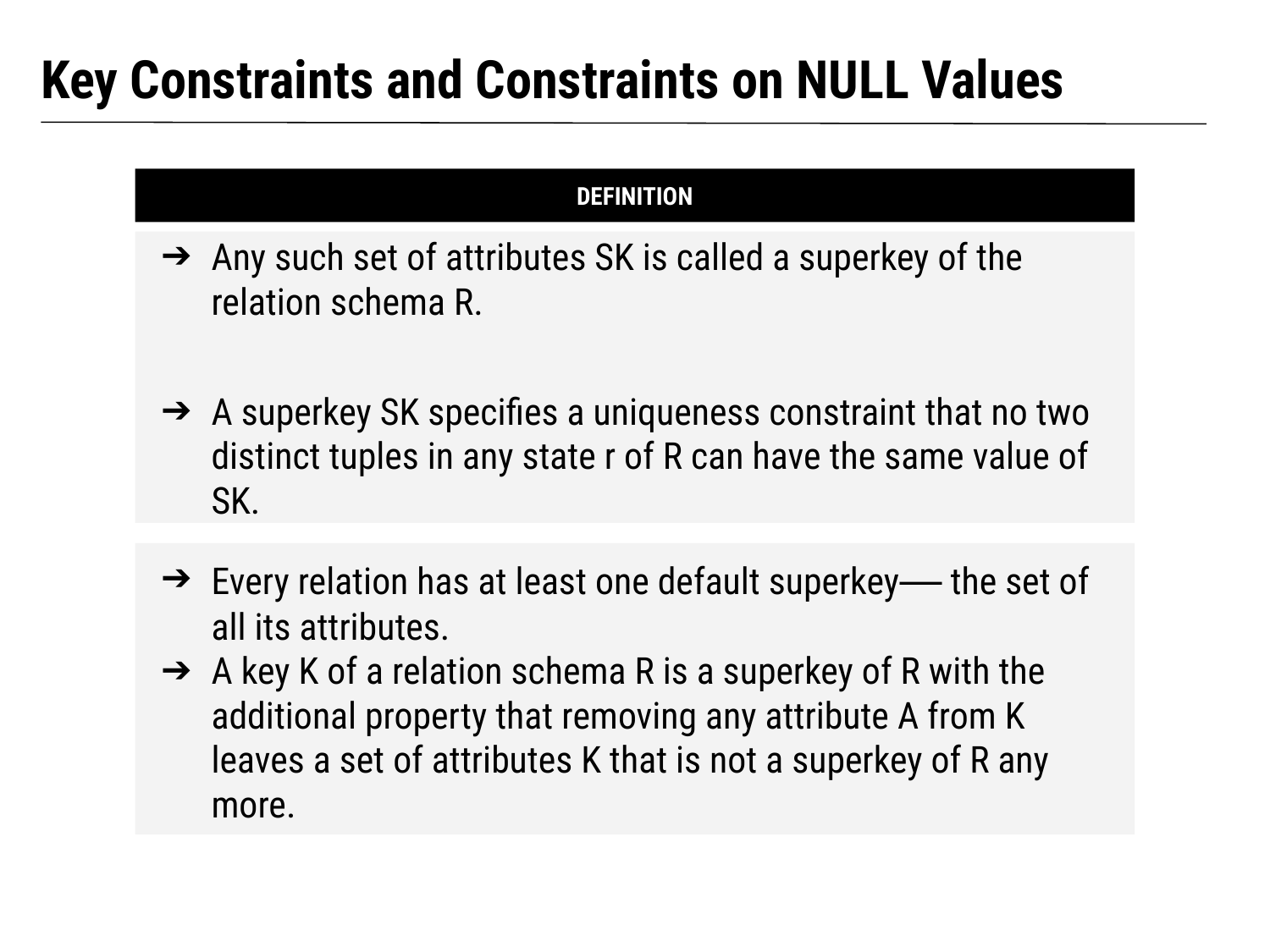

# Key Constraints and Constraints on NULL Values
DEFINITION
Any such set of attributes SK is called a superkey of the relation schema R.

A superkey SK specifies a uniqueness constraint that no two distinct tuples in any state r of R can have the same value of SK.
Every relation has at least one default superkey— the set of all its attributes.
A key K of a relation schema R is a superkey of R with the additional property that removing any attribute A from K leaves a set of attributes K that is not a superkey of R any more.